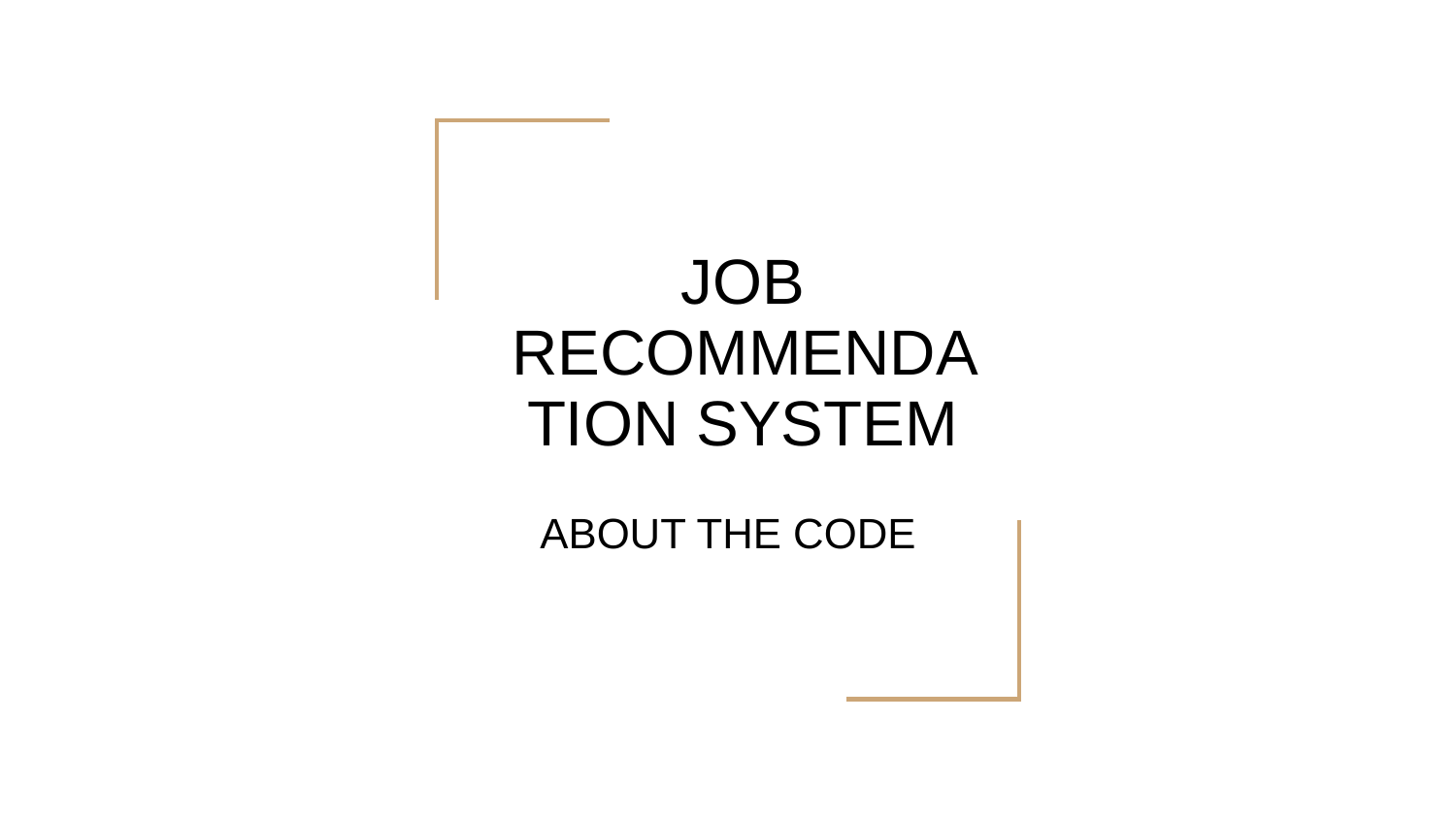

# JOB RECOMMENDATION SYSTEM
ABOUT THE CODE